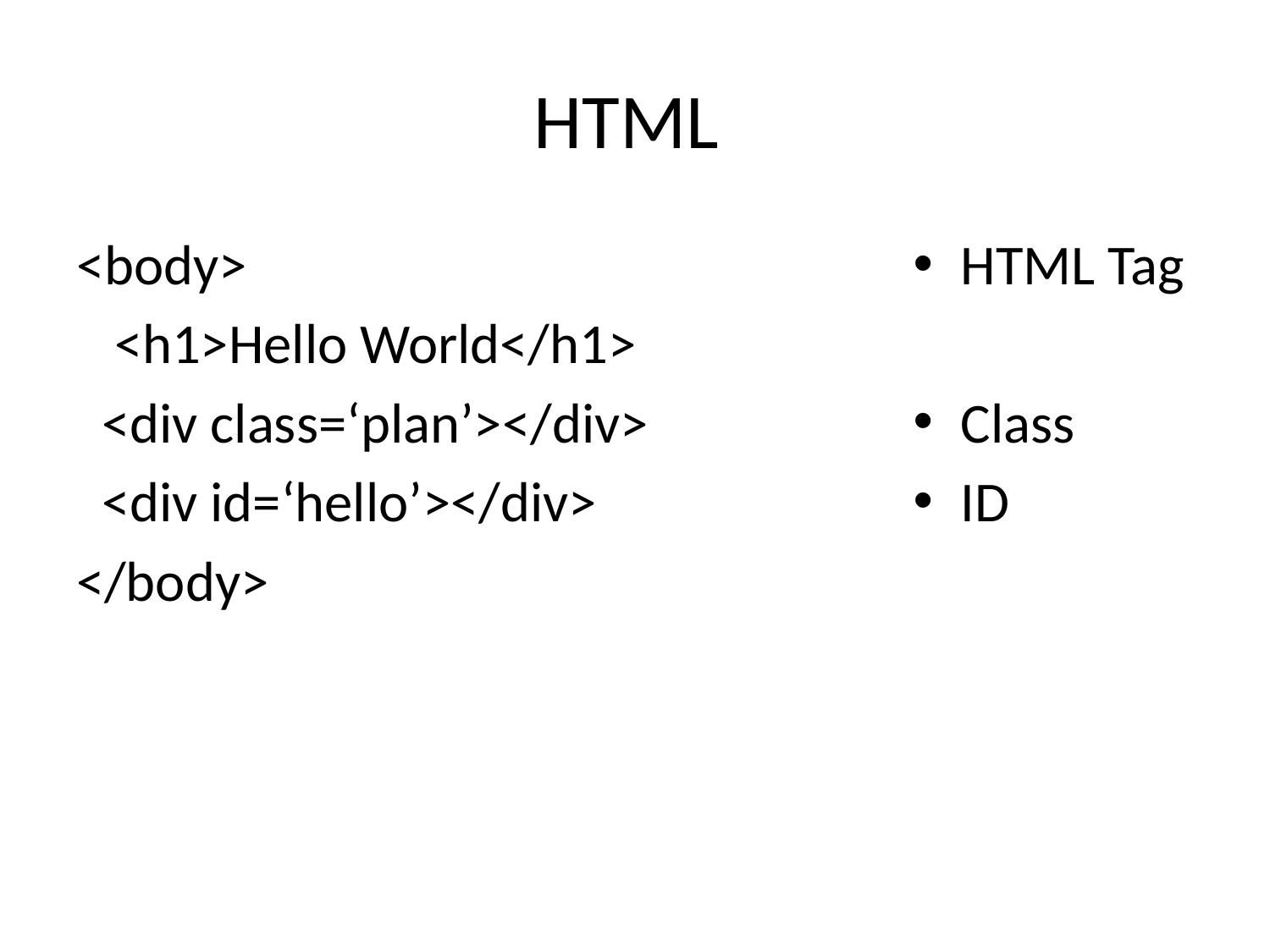

# HTML
HTML Tag

Class
ID
<body>
   <h1>Hello World</h1>
  <div class=‘plan’></div>
  <div id=‘hello’></div>
</body>